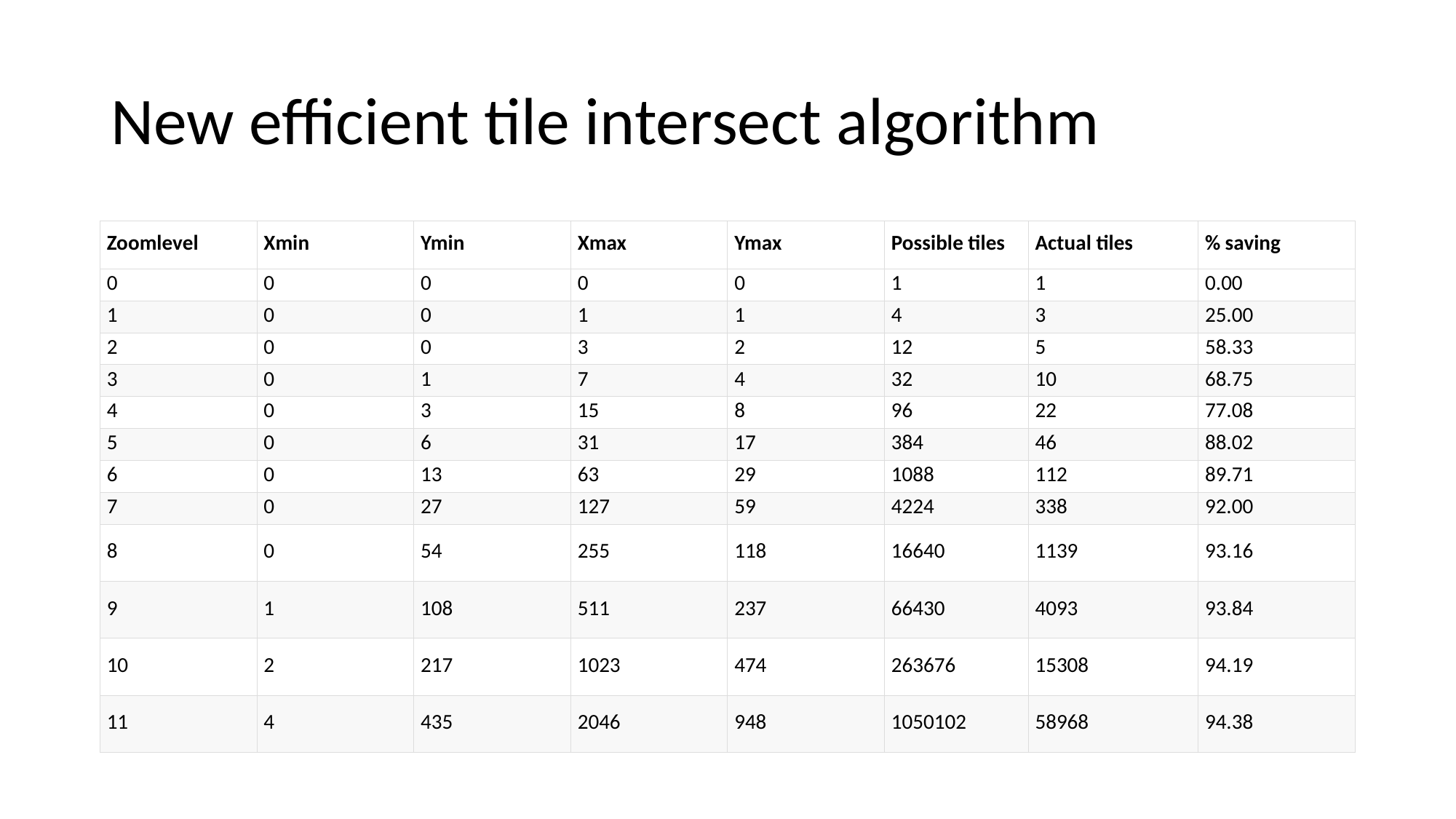

# New efficient tile intersect algorithm
| Zoomlevel | Xmin | Ymin | Xmax | Ymax | Possible tiles | Actual tiles | % saving |
| --- | --- | --- | --- | --- | --- | --- | --- |
| 0 | 0 | 0 | 0 | 0 | 1 | 1 | 0.00 |
| 1 | 0 | 0 | 1 | 1 | 4 | 3 | 25.00 |
| 2 | 0 | 0 | 3 | 2 | 12 | 5 | 58.33 |
| 3 | 0 | 1 | 7 | 4 | 32 | 10 | 68.75 |
| 4 | 0 | 3 | 15 | 8 | 96 | 22 | 77.08 |
| 5 | 0 | 6 | 31 | 17 | 384 | 46 | 88.02 |
| 6 | 0 | 13 | 63 | 29 | 1088 | 112 | 89.71 |
| 7 | 0 | 27 | 127 | 59 | 4224 | 338 | 92.00 |
| 8 | 0 | 54 | 255 | 118 | 16640 | 1139 | 93.16 |
| 9 | 1 | 108 | 511 | 237 | 66430 | 4093 | 93.84 |
| 10 | 2 | 217 | 1023 | 474 | 263676 | 15308 | 94.19 |
| 11 | 4 | 435 | 2046 | 948 | 1050102 | 58968 | 94.38 |